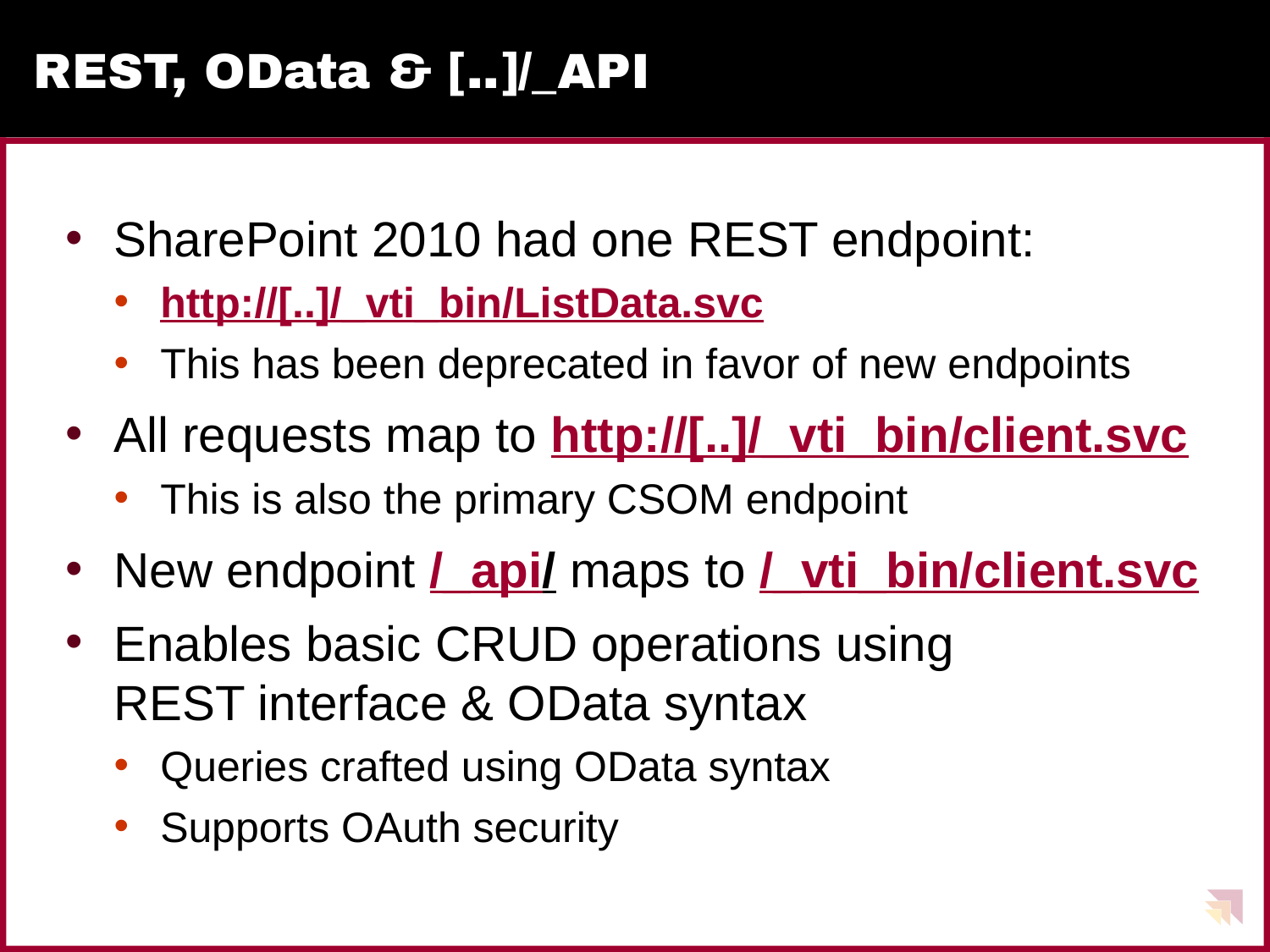

# REST, OData & [..]/_API
SharePoint 2010 had one REST endpoint:
http://[..]/_vti_bin/ListData.svc
This has been deprecated in favor of new endpoints
All requests map to http://[..]/_vti_bin/client.svc
This is also the primary CSOM endpoint
New endpoint /_api/ maps to /_vti_bin/client.svc
Enables basic CRUD operations using
REST interface & OData syntax
Queries crafted using OData syntax
Supports OAuth security